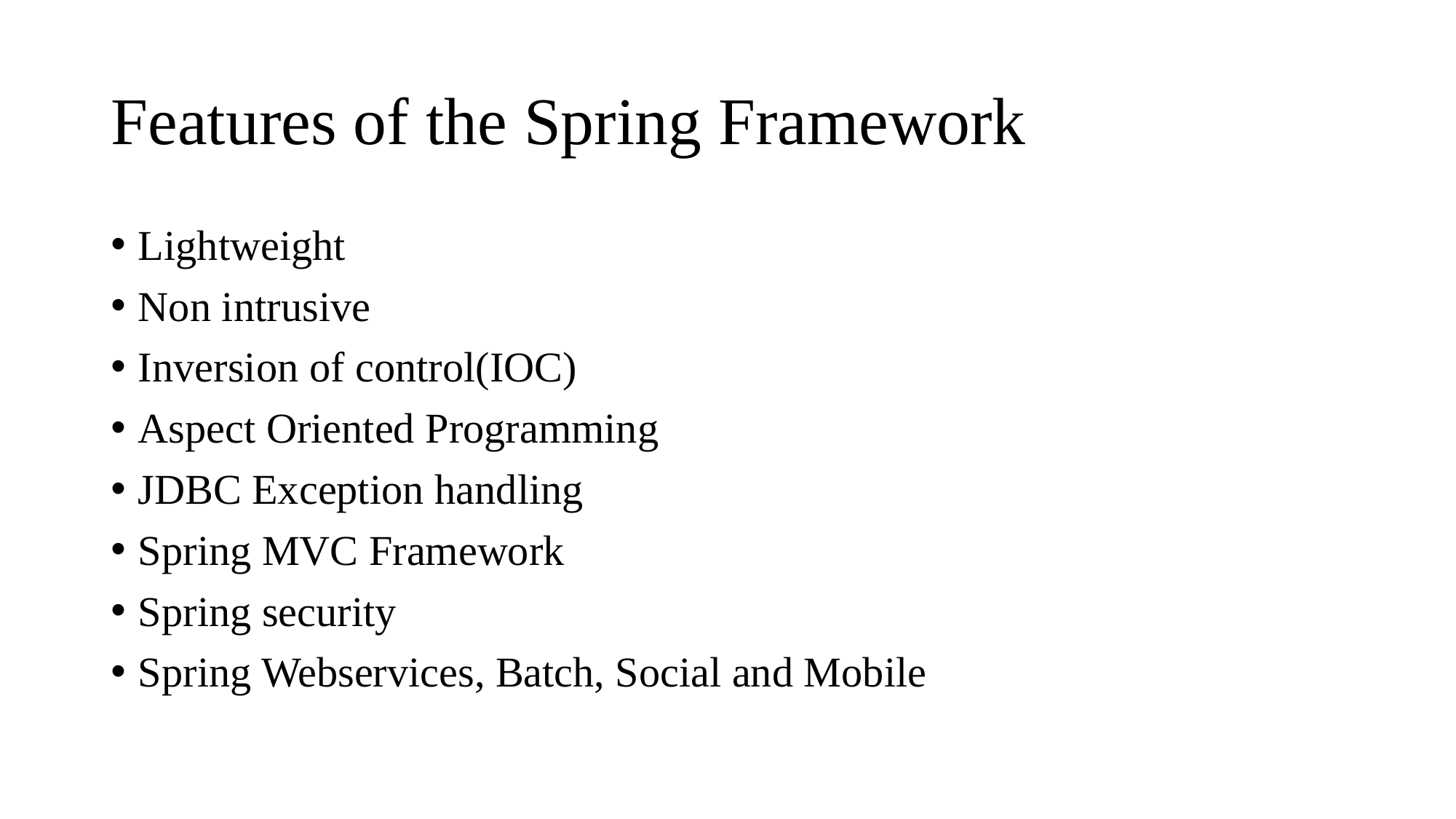

# Features of the Spring Framework
Lightweight
Non intrusive
Inversion of control(IOC)
Aspect Oriented Programming
JDBC Exception handling
Spring MVC Framework
Spring security
Spring Webservices, Batch, Social and Mobile